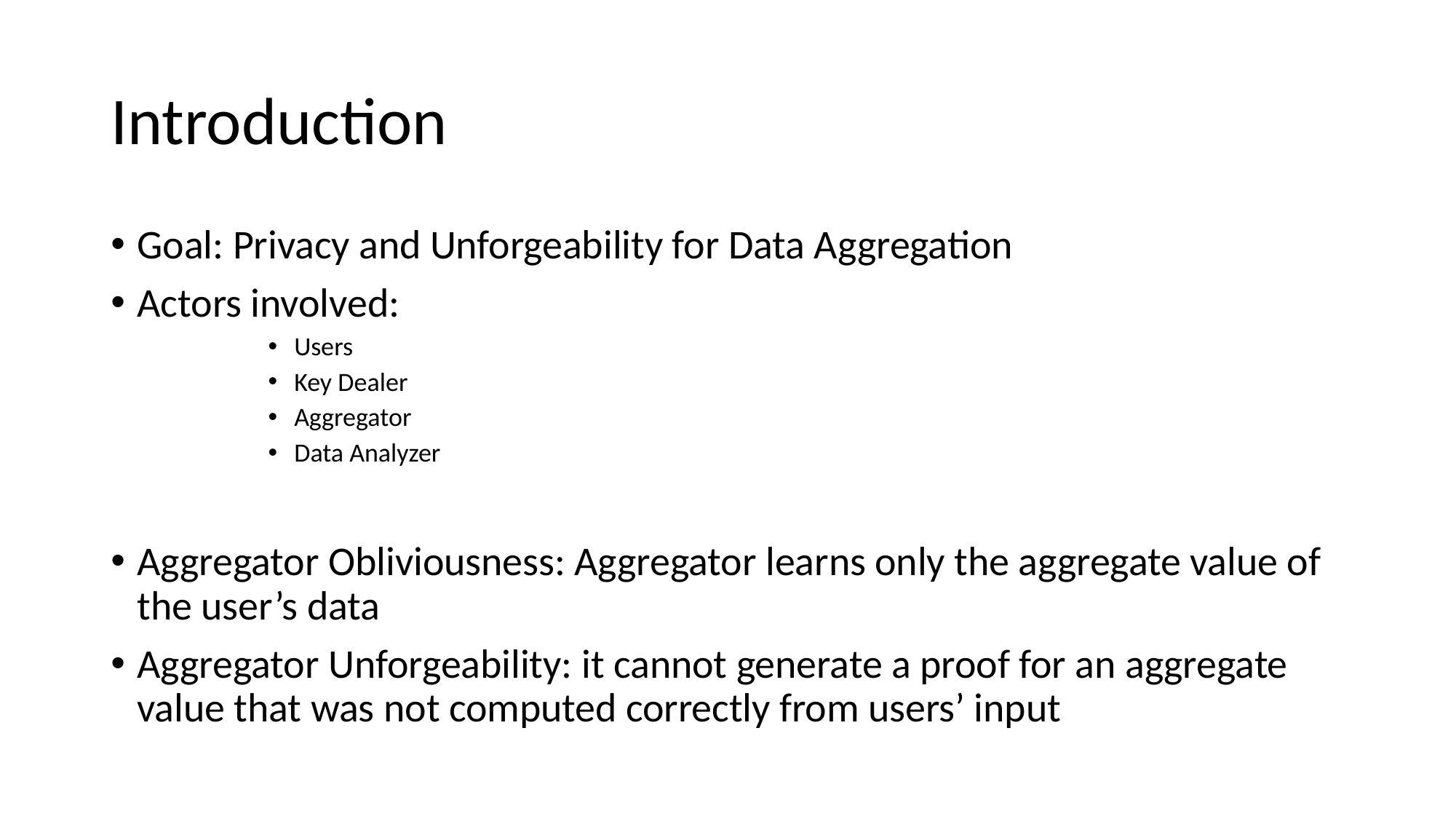

# Introduction
Goal: Privacy and Unforgeability for Data Aggregation
Actors involved:
Users
Key Dealer
Aggregator
Data Analyzer

Aggregator Obliviousness: Aggregator learns only the aggregate value of the user’s data
Aggregator Unforgeability: it cannot generate a proof for an aggregate value that was not computed correctly from users’ input